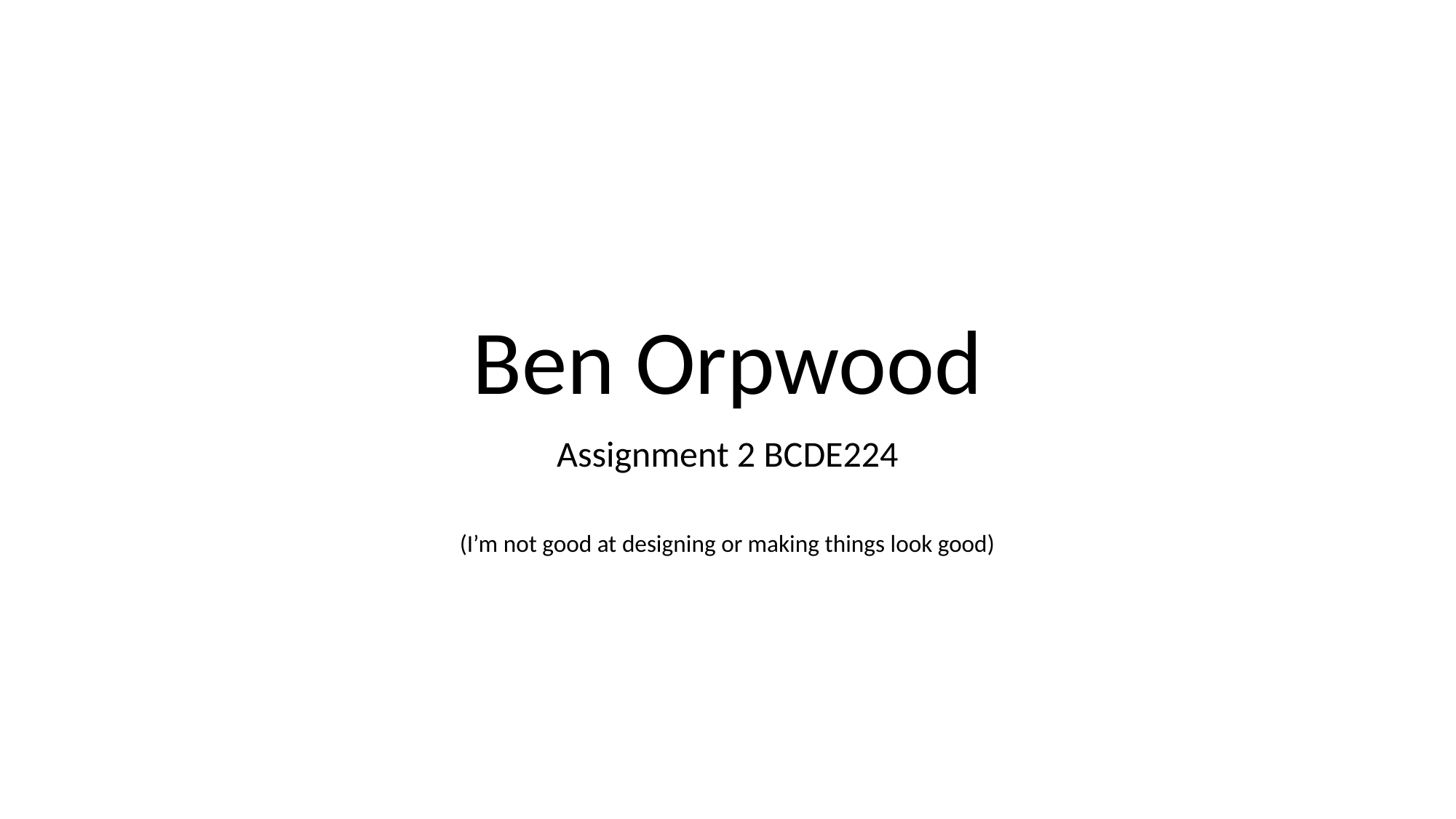

# Ben Orpwood
Assignment 2 BCDE224

(I’m not good at designing or making things look good)